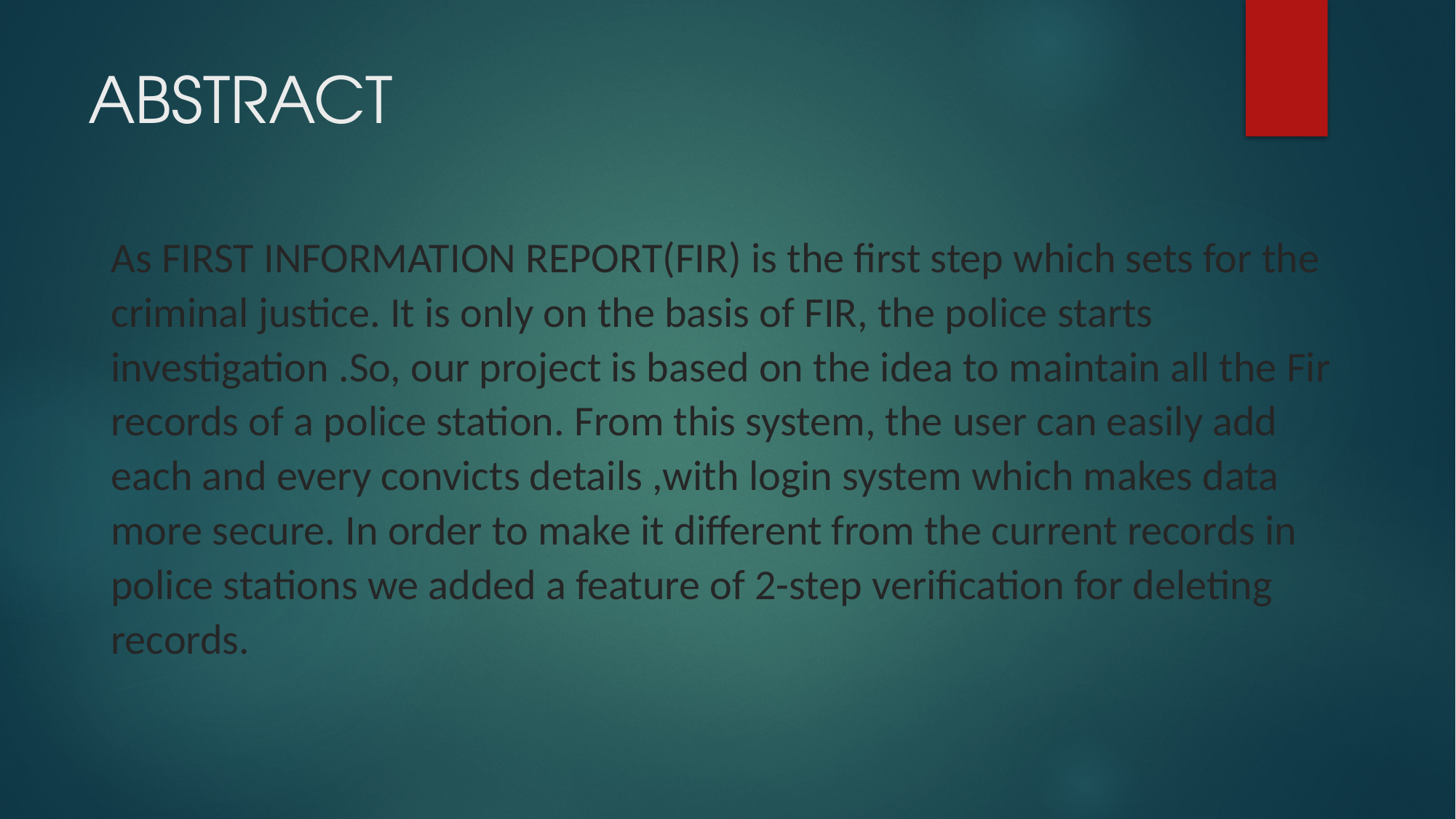

# ABSTRACT
As FIRST INFORMATION REPORT(FIR) is the first step which sets for the criminal justice. It is only on the basis of FIR, the police starts investigation .So, our project is based on the idea to maintain all the Fir records of a police station. From this system, the user can easily add each and every convicts details ,with login system which makes data more secure. In order to make it different from the current records in police stations we added a feature of 2-step verification for deleting records.